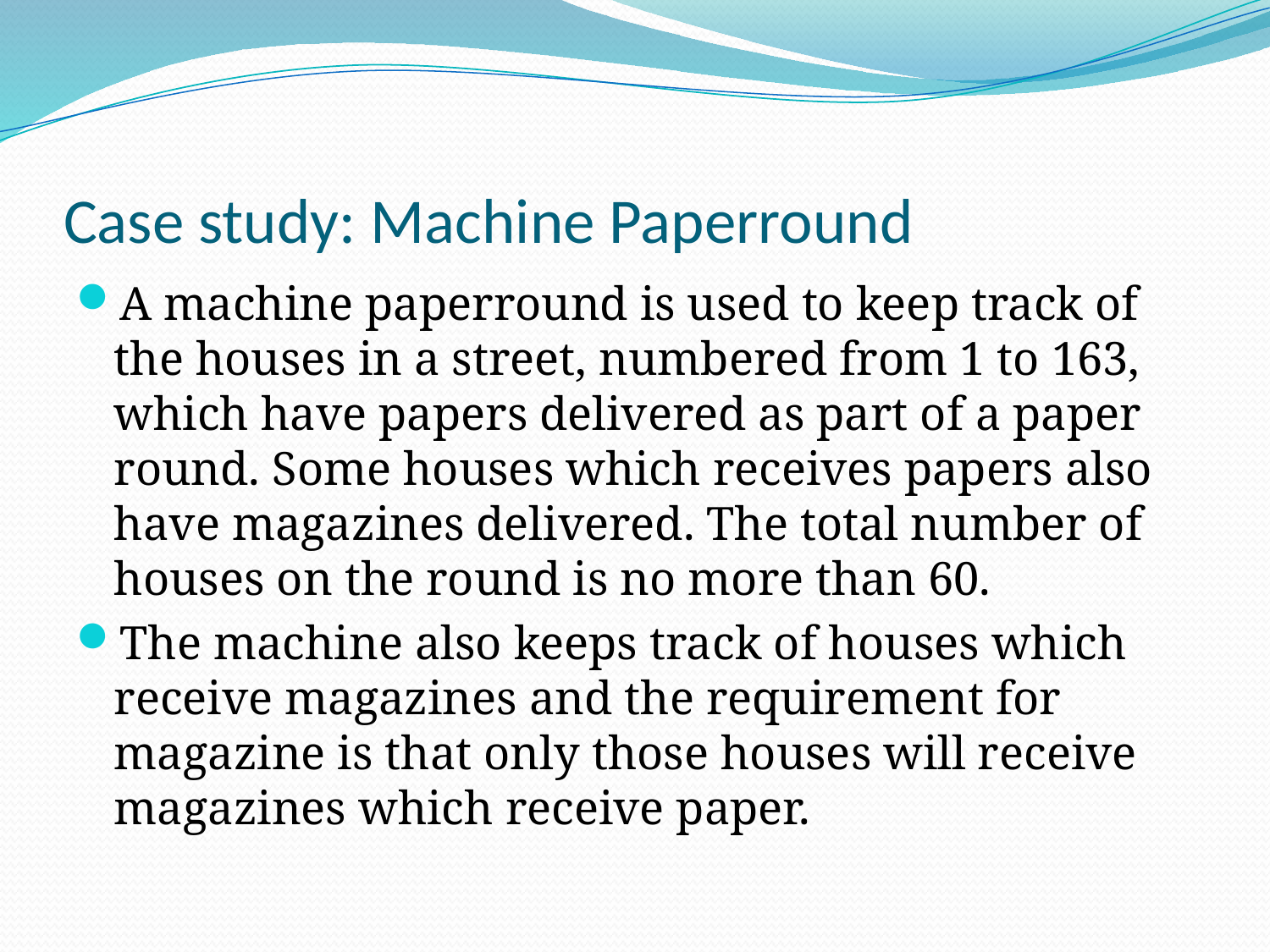

Case study: Machine Paperround
A machine paperround is used to keep track of the houses in a street, numbered from 1 to 163, which have papers delivered as part of a paper round. Some houses which receives papers also have magazines delivered. The total number of houses on the round is no more than 60.
The machine also keeps track of houses which receive magazines and the requirement for magazine is that only those houses will receive magazines which receive paper.